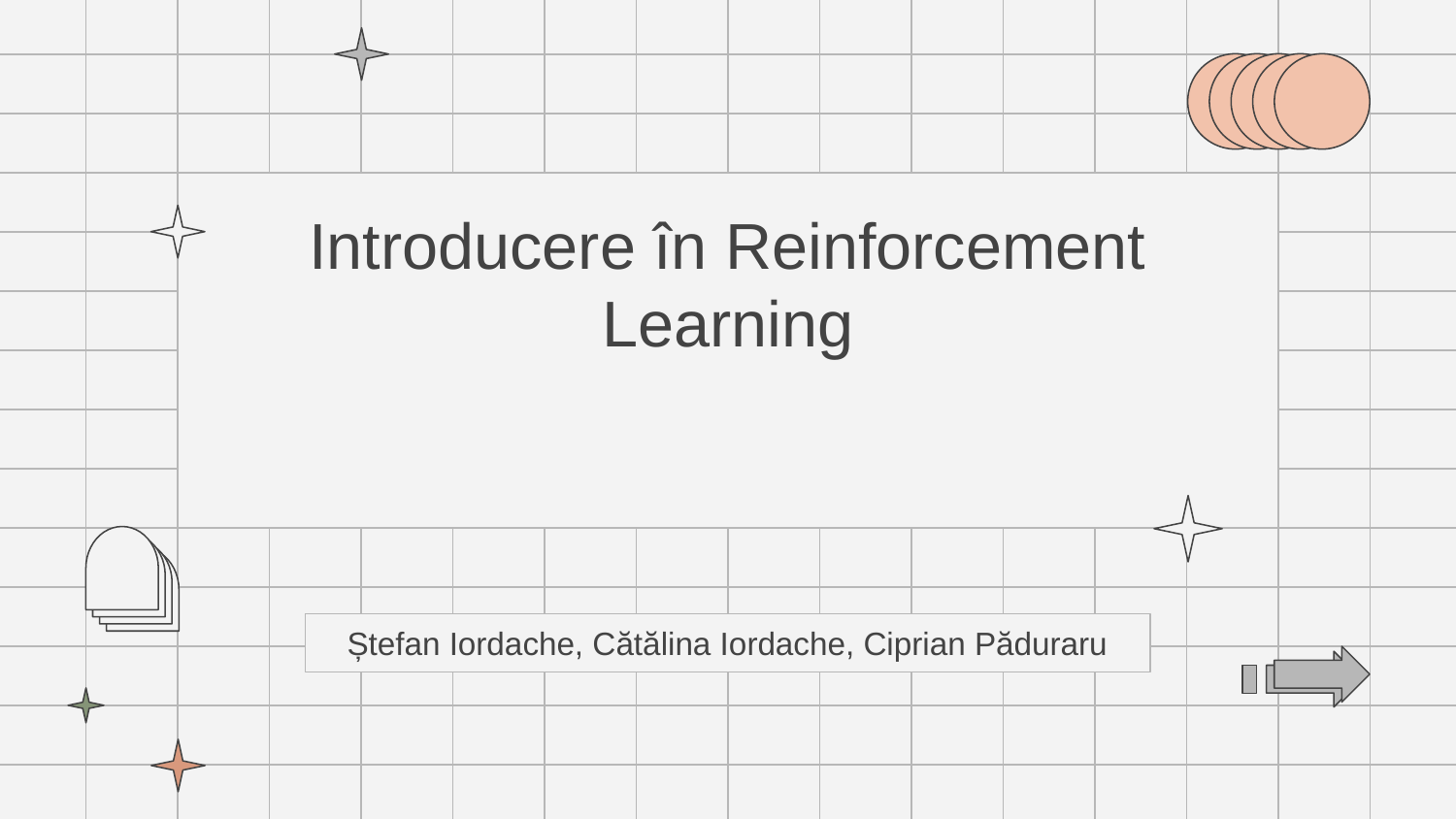

# Introducere în Reinforcement Learning

Cursul #4

Ștefan Iordache, Cătălina Iordache, Ciprian Păduraru